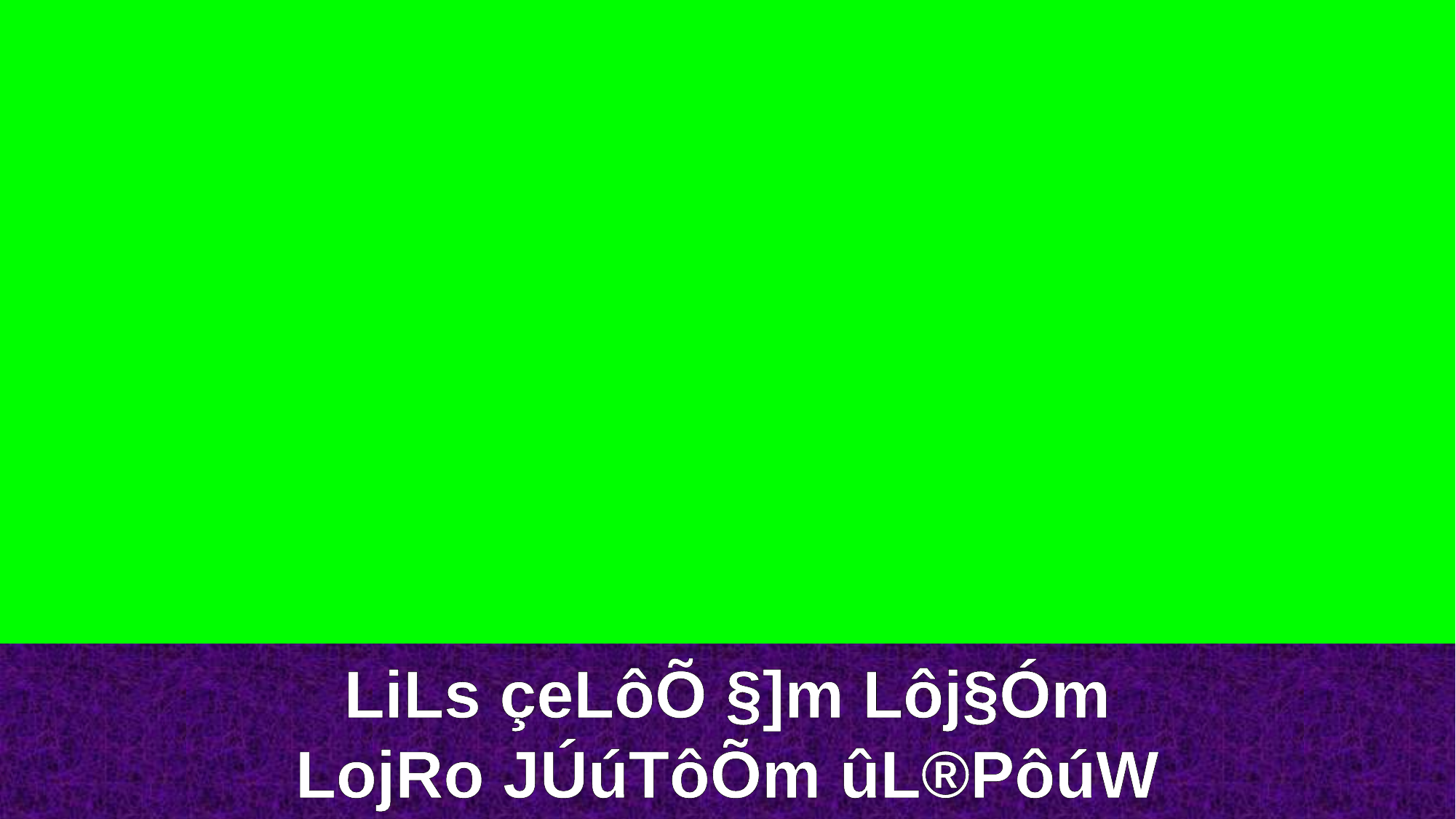

LiLs çeLôÕ §]m Lôj§Óm
LojRo JÚúTôÕm ûL®PôúW